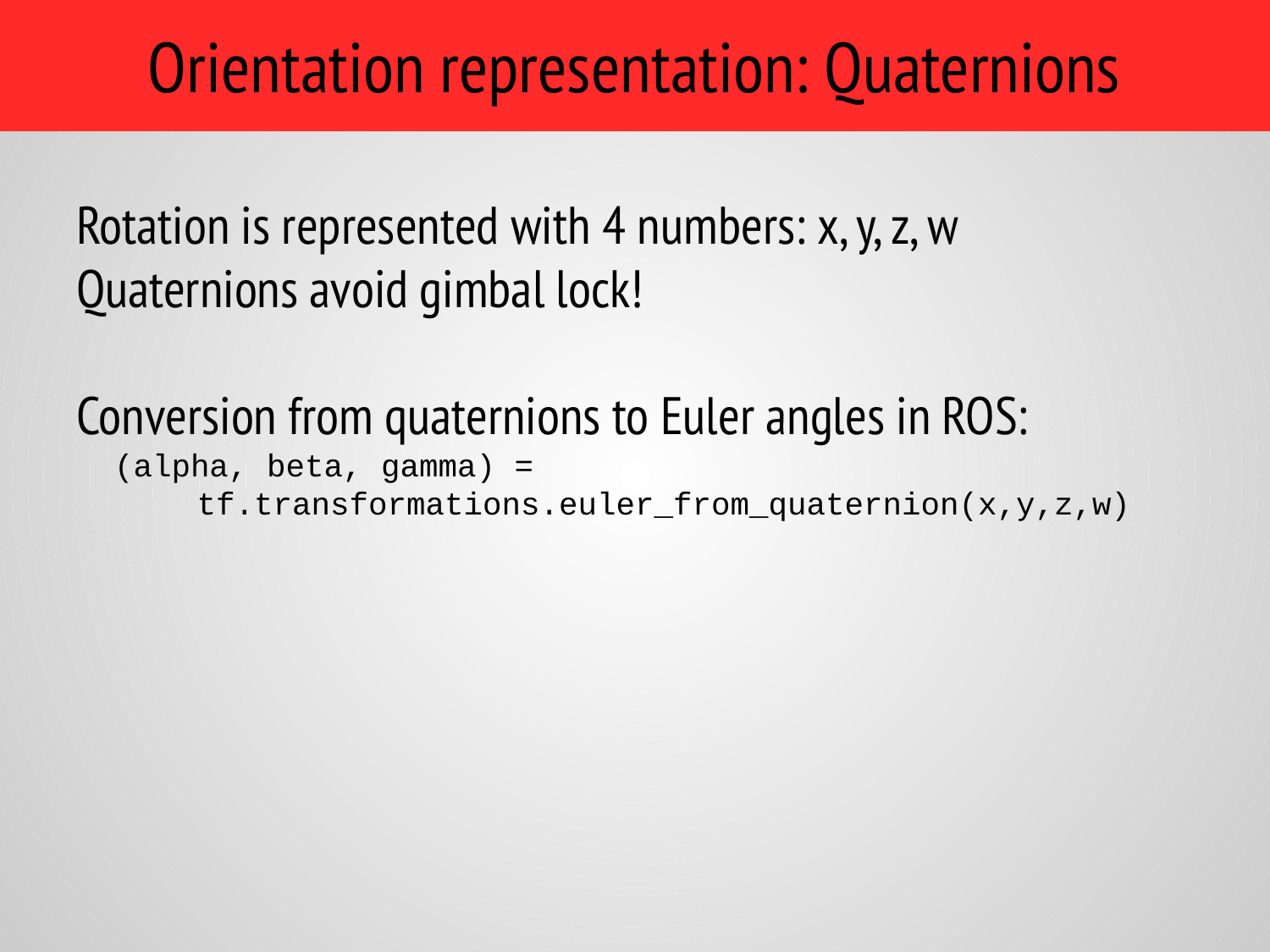

# Orientation representation: Quaternions
Rotation is represented with 4 numbers: x, y, z, w
Quaternions avoid gimbal lock!

Conversion from quaternions to Euler angles in ROS:
  (alpha, beta, gamma) =
   tf.transformations.euler_from_quaternion(x,y,z,w)